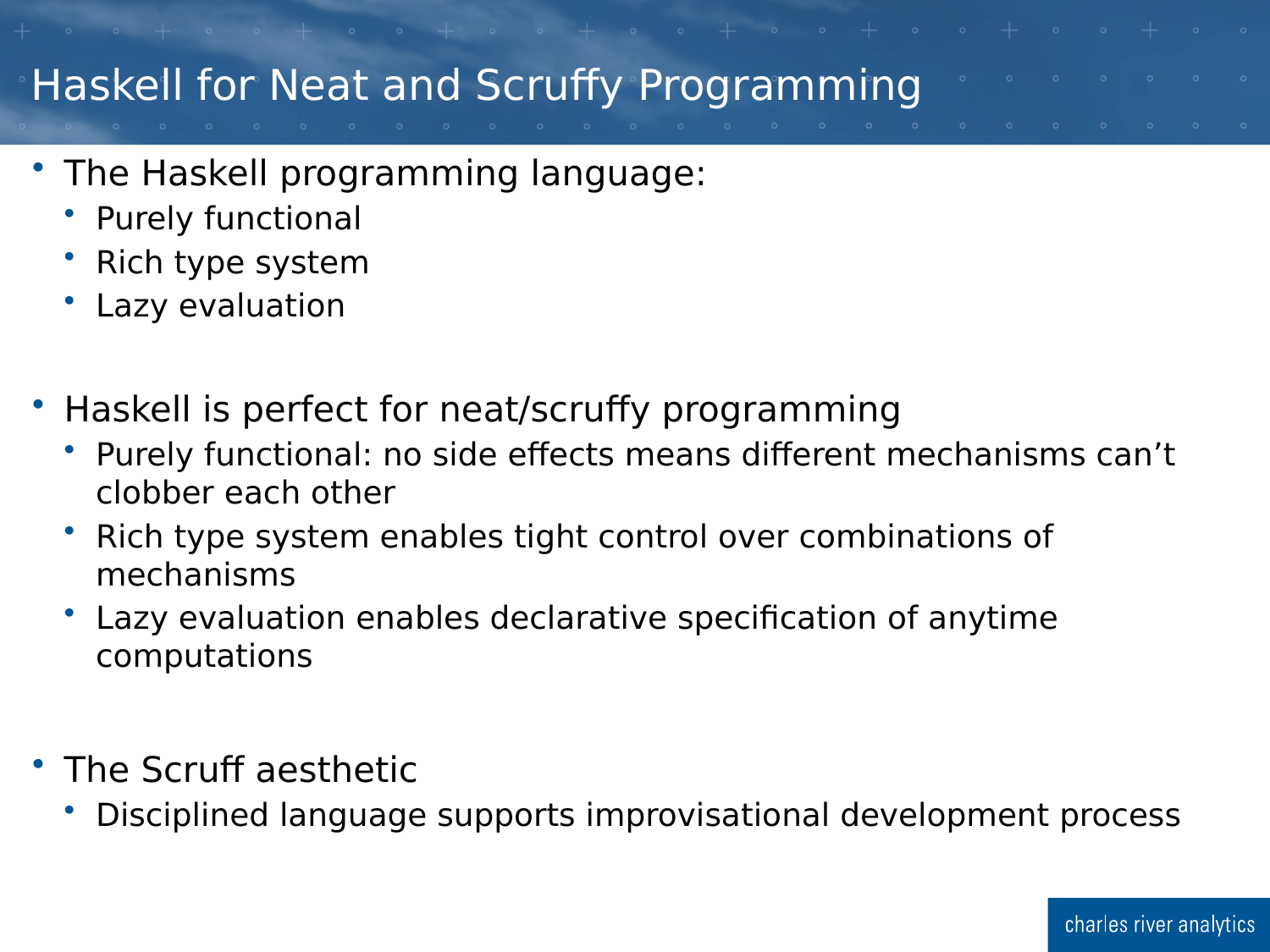

# Haskell for Neat and Scruffy Programming
The Haskell programming language:
Purely functional
Rich type system
Lazy evaluation

Haskell is perfect for neat/scruffy programming
Purely functional: no side effects means different mechanisms can’t clobber each other
Rich type system enables tight control over combinations of mechanisms
Lazy evaluation enables declarative specification of anytime computations

The Scruff aesthetic
Disciplined language supports improvisational development process